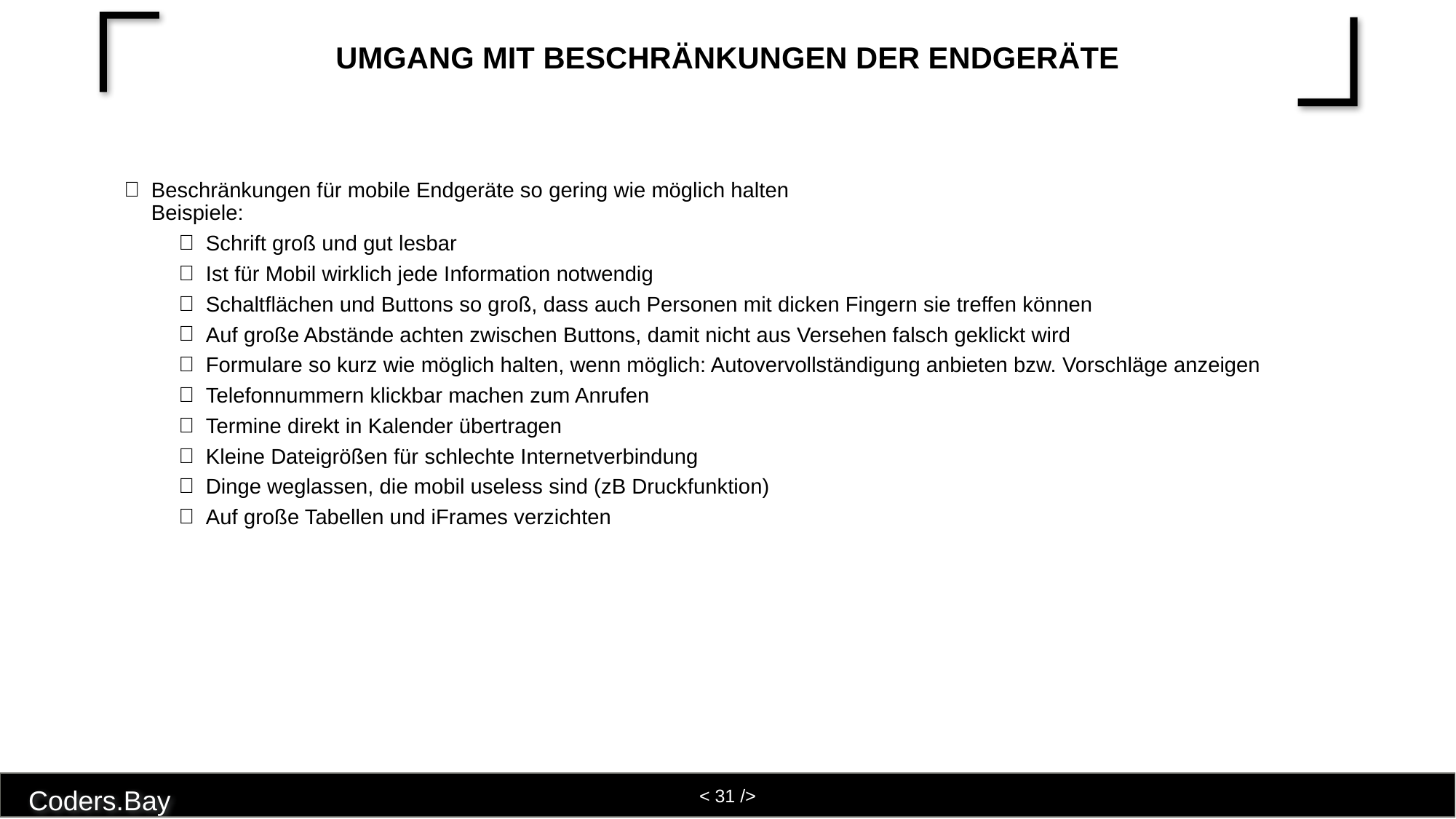

# Umgang mit Beschränkungen der Endgeräte
Beschränkungen für mobile Endgeräte so gering wie möglich halten
Beispiele:
Schrift groß und gut lesbar
Ist für Mobil wirklich jede Information notwendig
Schaltflächen und Buttons so groß, dass auch Personen mit dicken Fingern sie treffen können
Auf große Abstände achten zwischen Buttons, damit nicht aus Versehen falsch geklickt wird
Formulare so kurz wie möglich halten, wenn möglich: Autovervollständigung anbieten bzw. Vorschläge anzeigen
Telefonnummern klickbar machen zum Anrufen
Termine direkt in Kalender übertragen
Kleine Dateigrößen für schlechte Internetverbindung
Dinge weglassen, die mobil useless sind (zB Druckfunktion)
Auf große Tabellen und iFrames verzichten